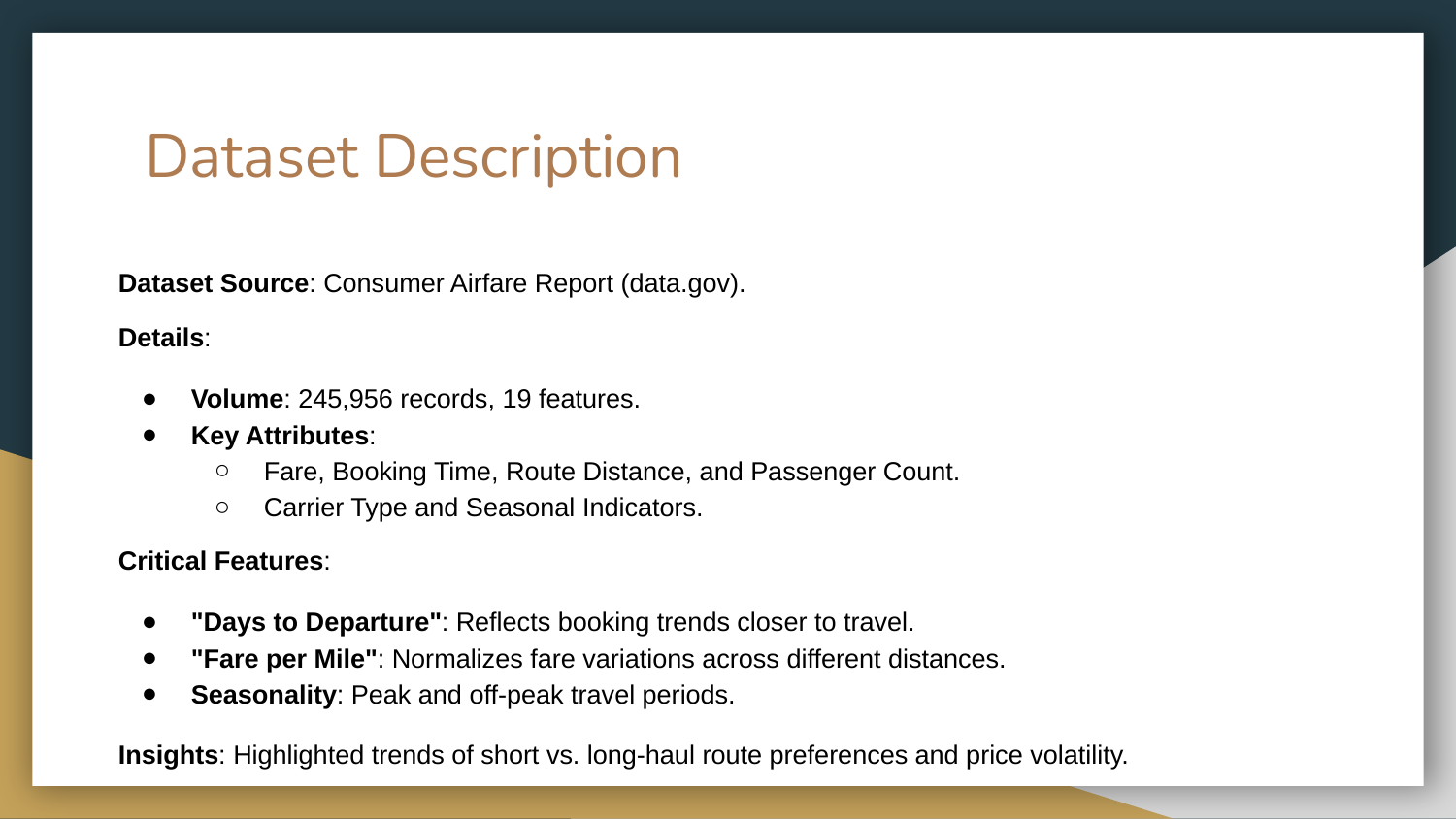

# Dataset Description
Dataset Source: Consumer Airfare Report (data.gov).
Details:
Volume: 245,956 records, 19 features.
Key Attributes:
Fare, Booking Time, Route Distance, and Passenger Count.
Carrier Type and Seasonal Indicators.
Critical Features:
"Days to Departure": Reflects booking trends closer to travel.
"Fare per Mile": Normalizes fare variations across different distances.
Seasonality: Peak and off-peak travel periods.
Insights: Highlighted trends of short vs. long-haul route preferences and price volatility.